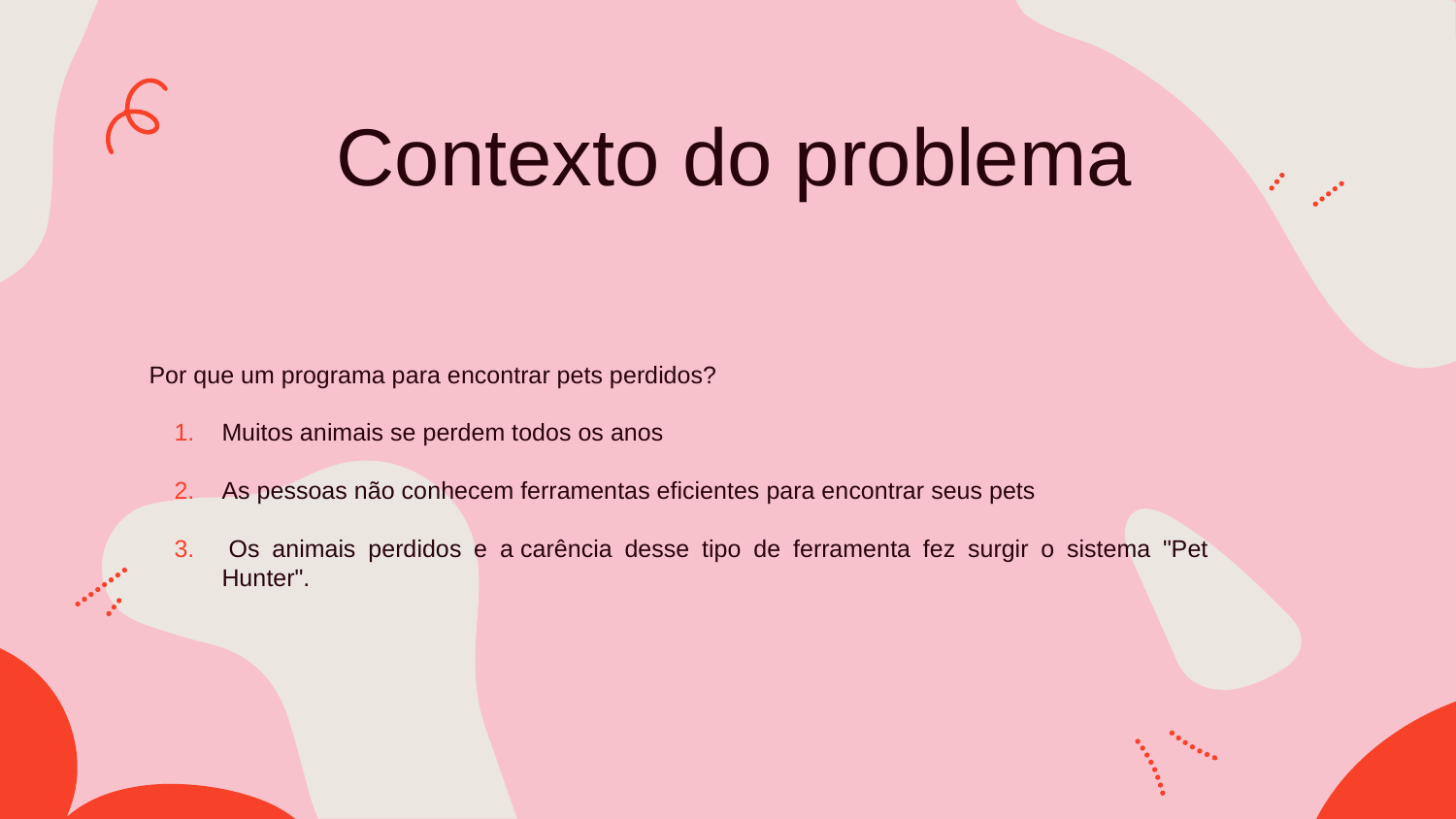

# Contexto do problema

Por que um programa para encontrar pets perdidos?

Muitos animais se perdem todos os anos

As pessoas não conhecem ferramentas eficientes para encontrar seus pets

 Os animais perdidos e a carência desse tipo de ferramenta fez surgir o sistema "Pet Hunter".